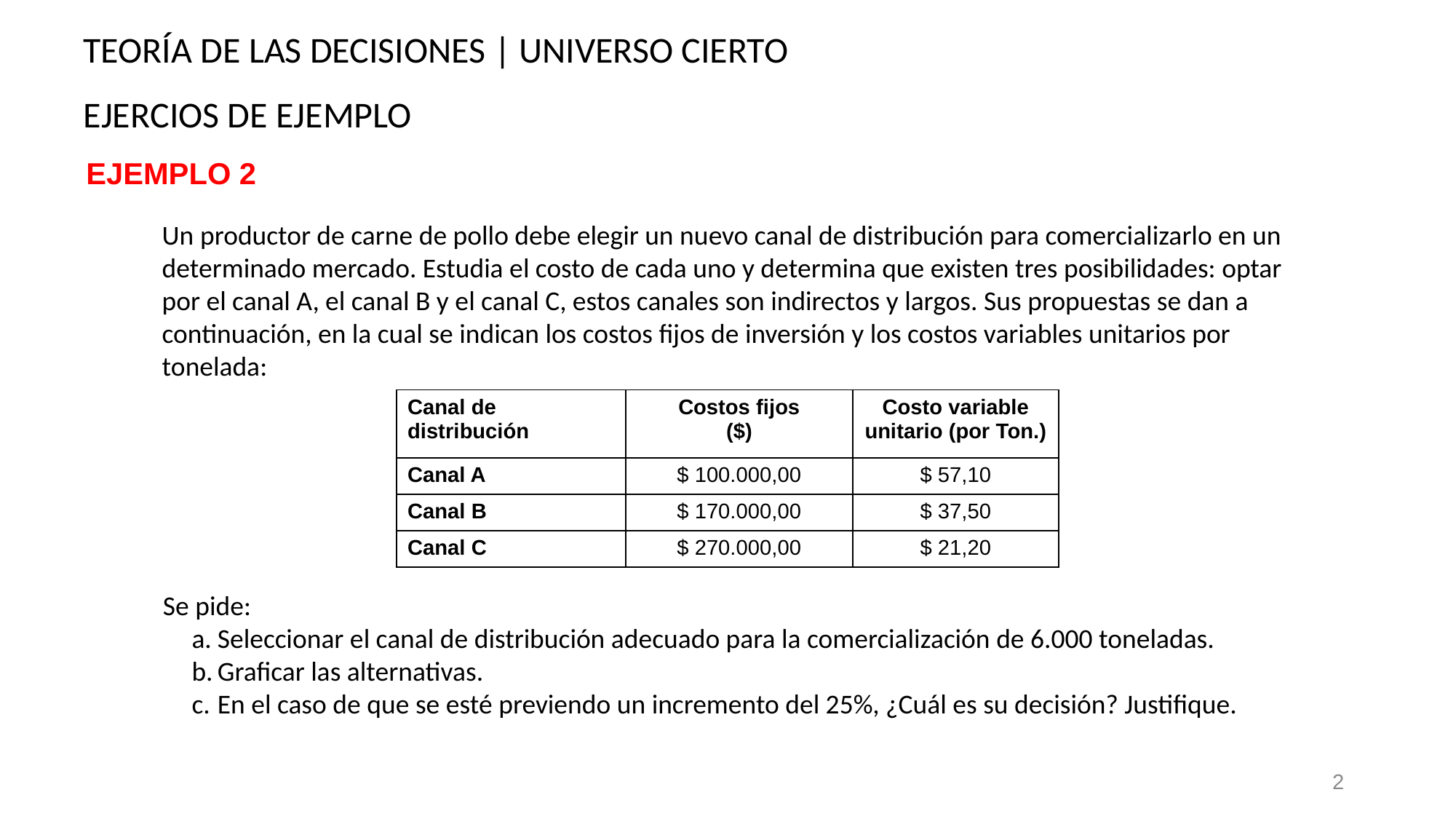

TEORÍA DE LAS DECISIONES | UNIVERSO CIERTO
EJERCIOS DE EJEMPLO
EJEMPLO 2
Un productor de carne de pollo debe elegir un nuevo canal de distribución para comercializarlo en un determinado mercado. Estudia el costo de cada uno y determina que existen tres posibilidades: optar por el canal A, el canal B y el canal C, estos canales son indirectos y largos. Sus propuestas se dan a continuación, en la cual se indican los costos fijos de inversión y los costos variables unitarios por tonelada:
| Canal de distribución | Costos fijos ($) | Costo variable unitario (por Ton.) |
| --- | --- | --- |
| Canal A | $ 100.000,00 | $ 57,10 |
| Canal B | $ 170.000,00 | $ 37,50 |
| Canal C | $ 270.000,00 | $ 21,20 |
Se pide:
Seleccionar el canal de distribución adecuado para la comercialización de 6.000 toneladas.
Graficar las alternativas.
En el caso de que se esté previendo un incremento del 25%, ¿Cuál es su decisión? Justifique.
2